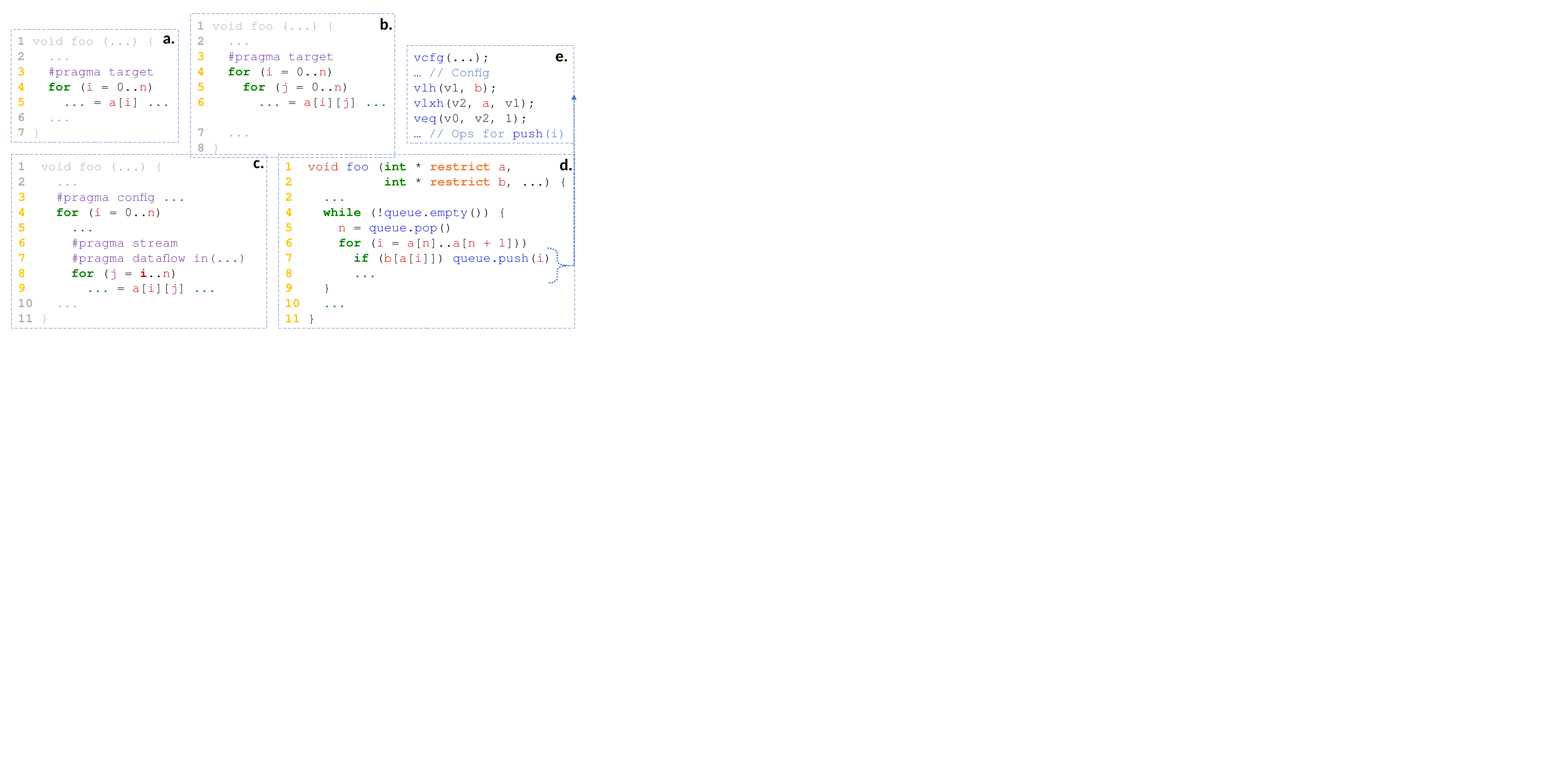

b.
1 void foo (...) {
2   ...
3   #pragma target
4   for (i = 0..n)
5     for (j = 0..n)
6       ... = a[i][j] ...
7   ...
8 }
a.
1 void foo (...) {
2   ...
3   #pragma target
4   for (i = 0..n)
5     ... = a[i] ...
6   ...
7 }
e.
vcfg(...);
… // Config
vlh(v1, b);
vlxh(v2, a, v1);
veq(v0, v2, 1);
… // Ops for push(i)
c.
d.
1  void foo (...) {
2    ...
3    #pragma config ...
4    for (i = 0..n)
5      ...
6      #pragma stream
7      #pragma dataflow in(...)
8      for (j = i..n)
9        ... = a[i][j] ...
10   ...
11 }
1  void foo (int * restrict a,
2            int * restrict b, ...) {
2    ...
4    while (!queue.empty()) {
5      n = queue.pop()
6      for (i = a[n]..a[n + 1]))
7        if (b[a[i]]) queue.push(i)
8        ...
9    }
10   ...
11 }